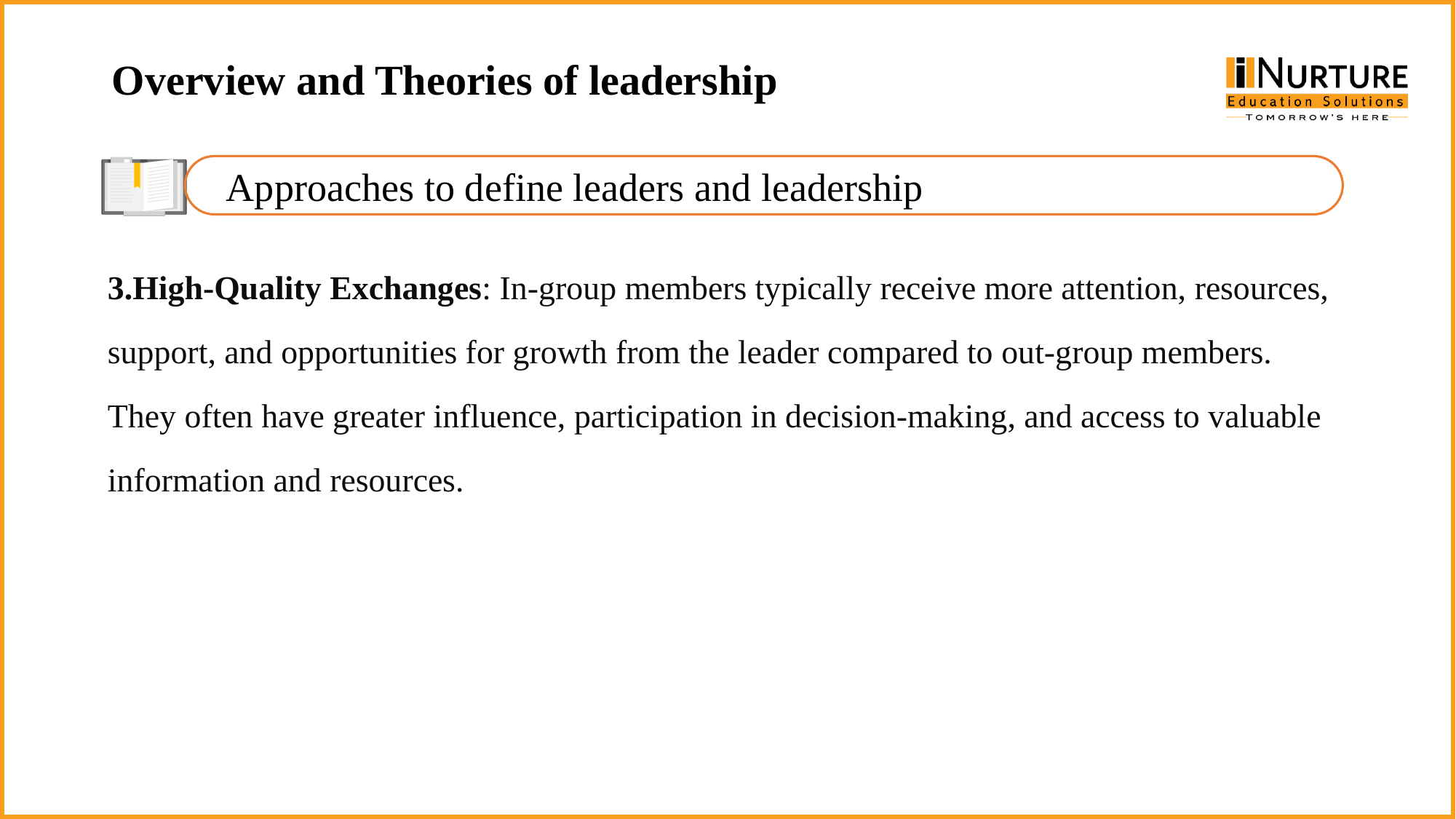

Overview and Theories of leadership

Approaches to define leaders and leadership

3.High-Quality Exchanges: In-group members typically receive more attention, resources, support, and opportunities for growth from the leader compared to out-group members. They often have greater influence, participation in decision-making, and access to valuable information and resources.